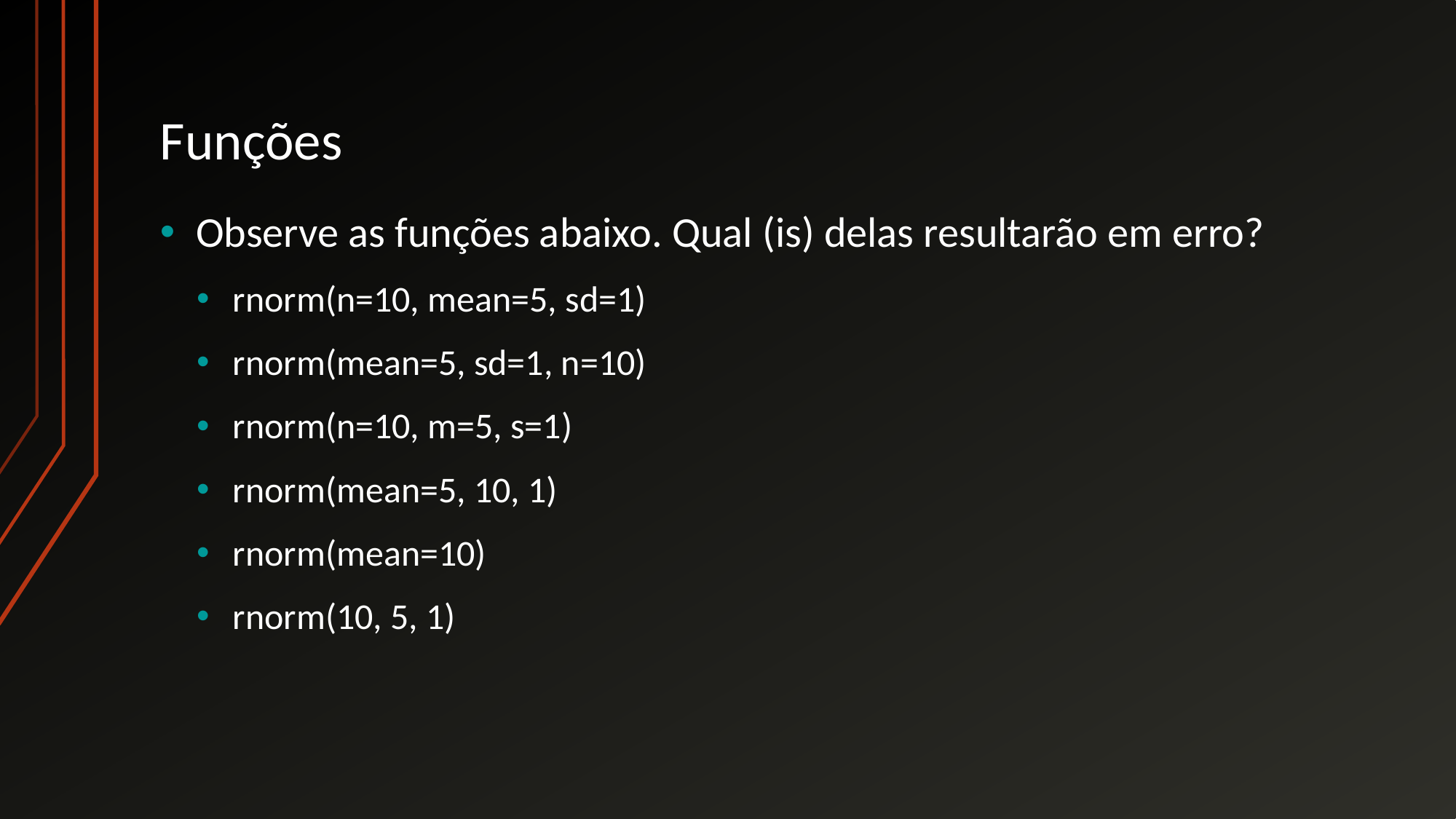

# Funções
Observe as funções abaixo. Qual (is) delas resultarão em erro?
rnorm(n=10, mean=5, sd=1)
rnorm(mean=5, sd=1, n=10)
rnorm(n=10, m=5, s=1)
rnorm(mean=5, 10, 1)
rnorm(mean=10)
rnorm(10, 5, 1)